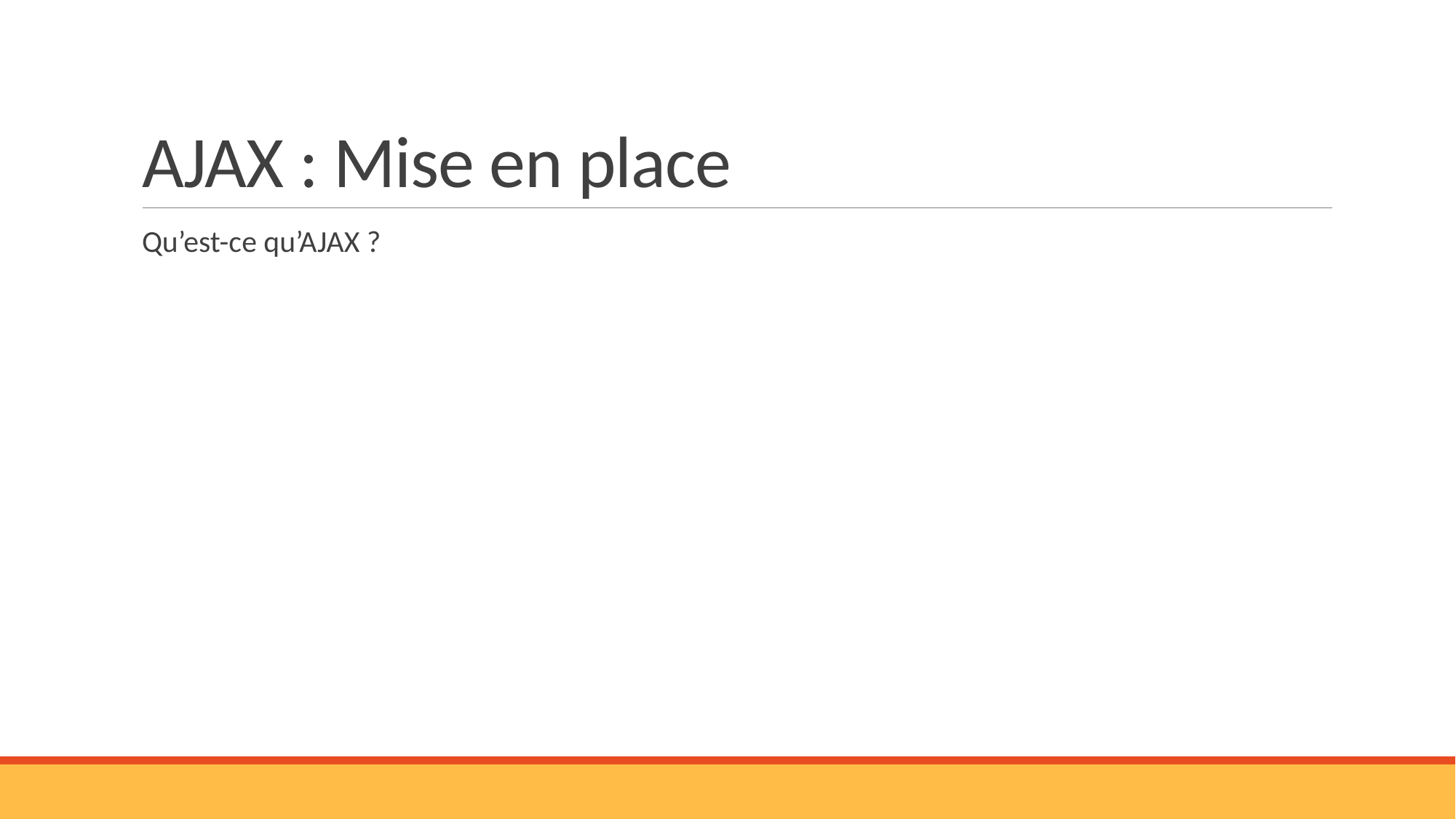

# AJAX : Mise en place
Qu’est-ce qu’AJAX ?